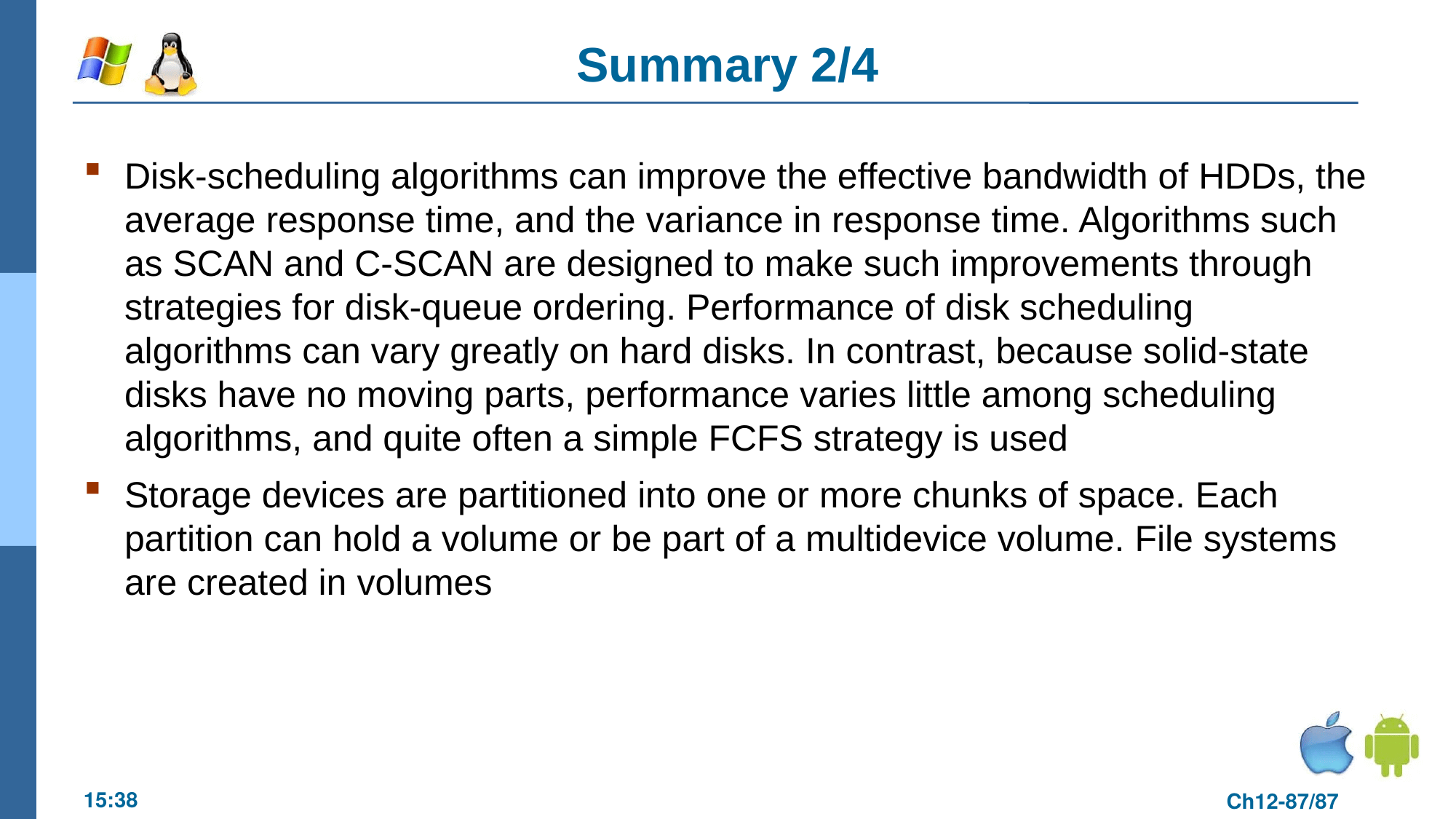

# Summary 2/4
Disk-scheduling algorithms can improve the effective bandwidth of HDDs, the average response time, and the variance in response time. Algorithms such as SCAN and C-SCAN are designed to make such improvements through strategies for disk-queue ordering. Performance of disk scheduling algorithms can vary greatly on hard disks. In contrast, because solid-state disks have no moving parts, performance varies little among scheduling algorithms, and quite often a simple FCFS strategy is used
Storage devices are partitioned into one or more chunks of space. Each partition can hold a volume or be part of a multidevice volume. File systems are created in volumes